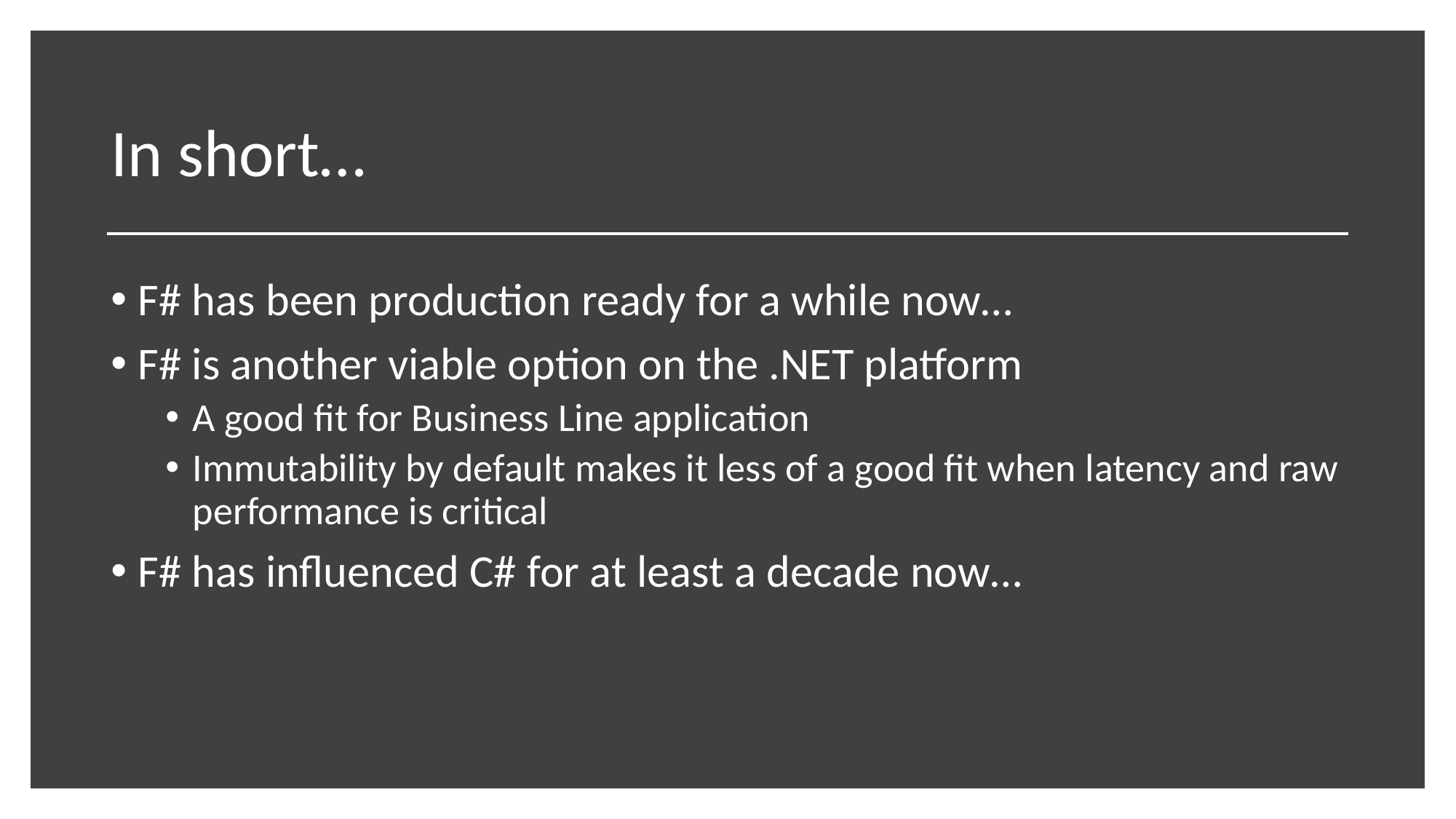

# In short…
F# has been production ready for a while now…
F# is another viable option on the .NET platform
A good fit for Business Line application
Immutability by default makes it less of a good fit when latency and raw performance is critical
F# has influenced C# for at least a decade now…